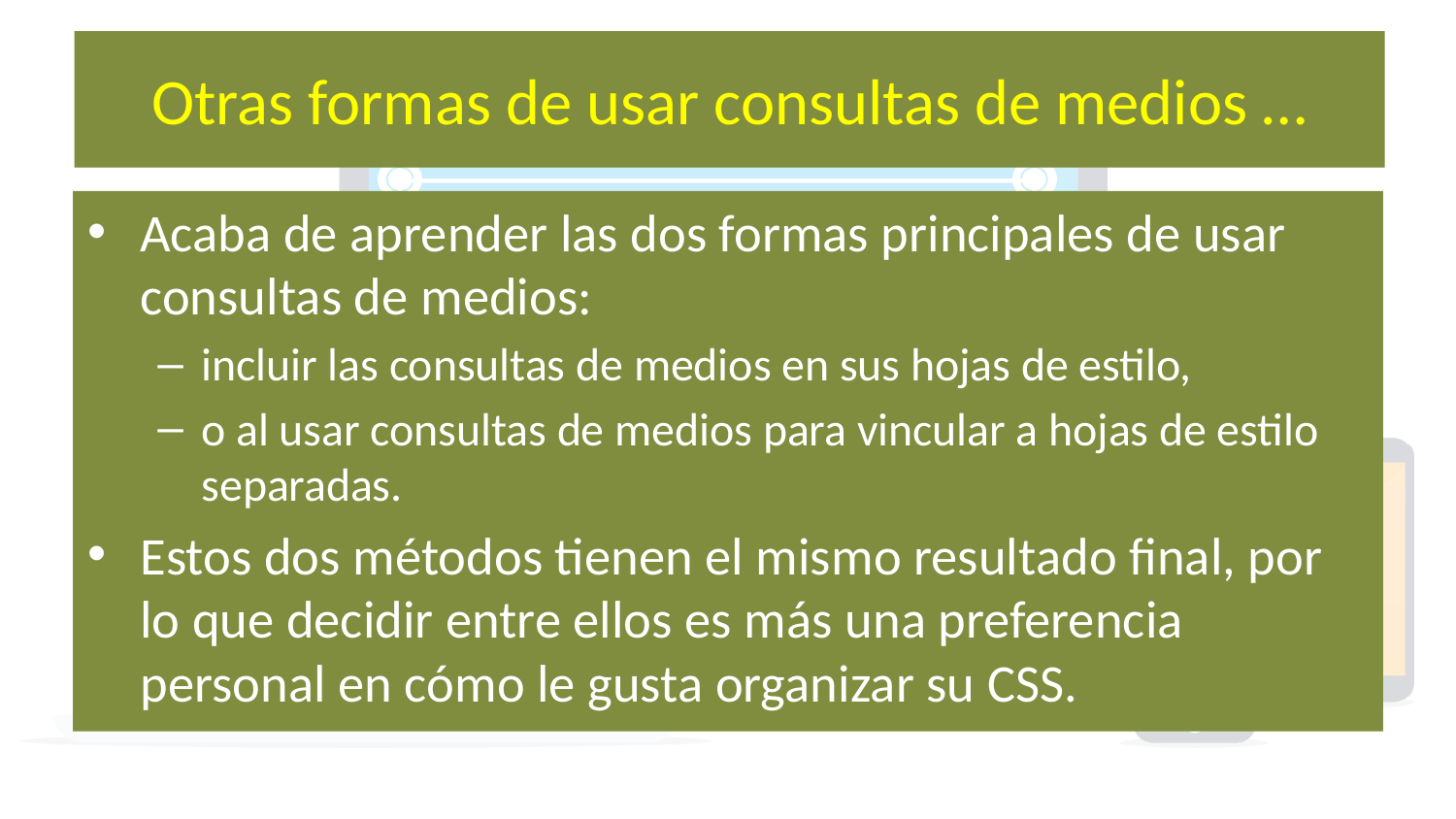

# Otras formas de usar consultas de medios …
Acaba de aprender las dos formas principales de usar consultas de medios:
incluir las consultas de medios en sus hojas de estilo,
o al usar consultas de medios para vincular a hojas de estilo separadas.
Estos dos métodos tienen el mismo resultado final, por lo que decidir entre ellos es más una preferencia personal en cómo le gusta organizar su CSS.